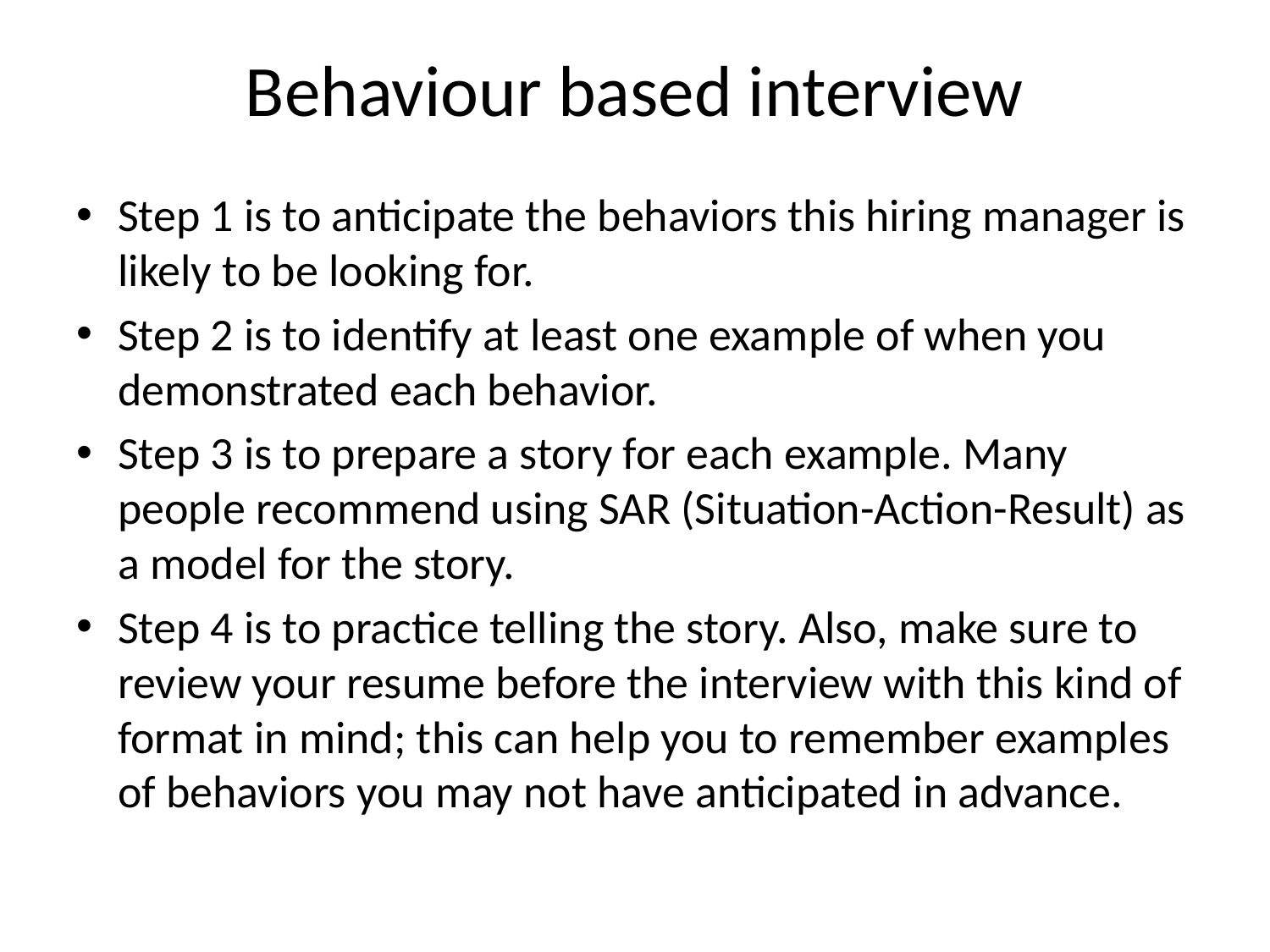

# Behaviour based interview
Step 1 is to anticipate the behaviors this hiring manager is likely to be looking for.
Step 2 is to identify at least one example of when you demonstrated each behavior.
Step 3 is to prepare a story for each example. Many people recommend using SAR (Situation-Action-Result) as a model for the story.
Step 4 is to practice telling the story. Also, make sure to review your resume before the interview with this kind of format in mind; this can help you to remember examples of behaviors you may not have anticipated in advance.